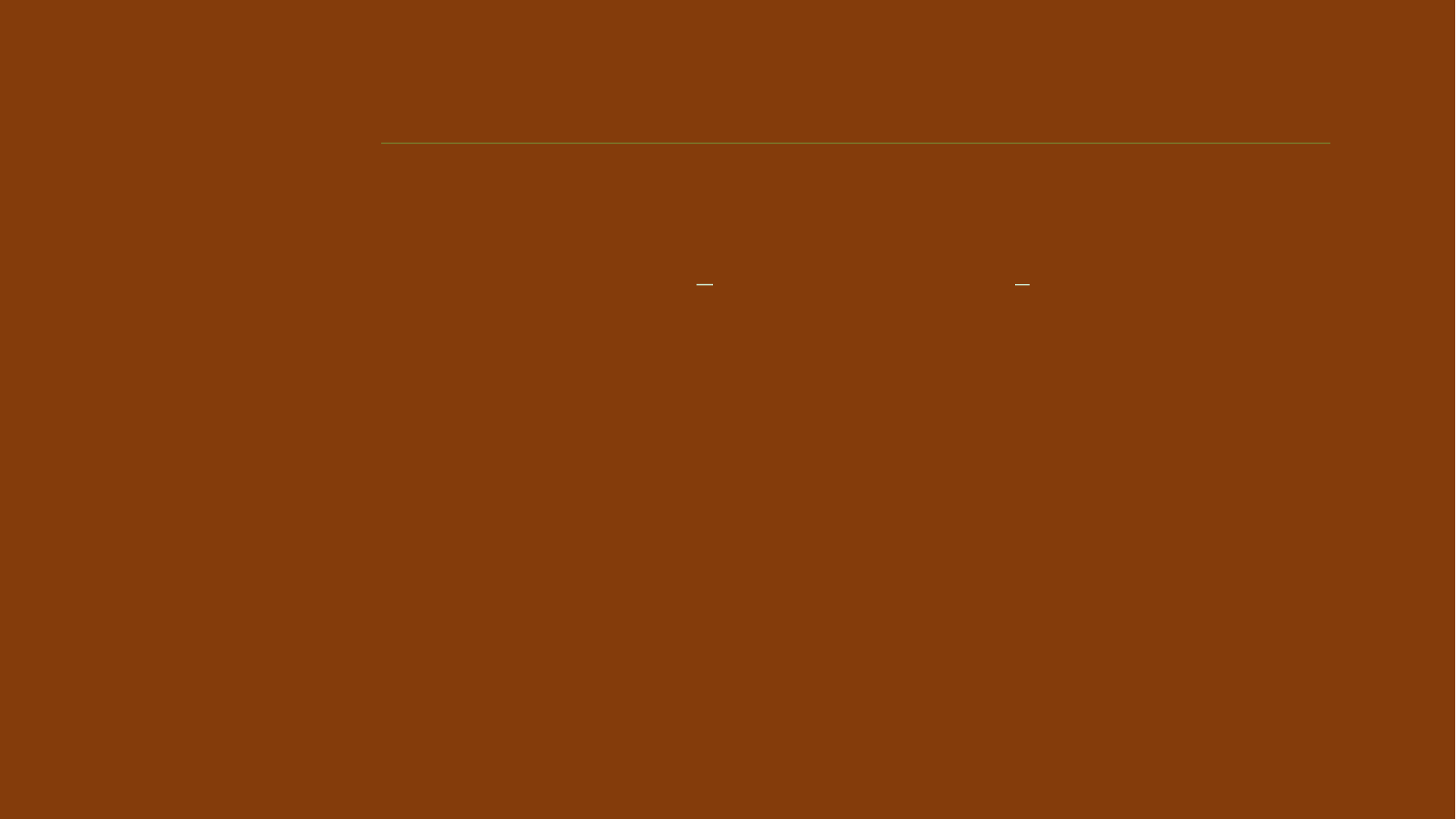

Coffee Chain – Profitability Analysis
Profit
Cost
COGS
Total Expenses
Marketing Expenses
Other Expenses
Revenue (Sales)
Sales by Product